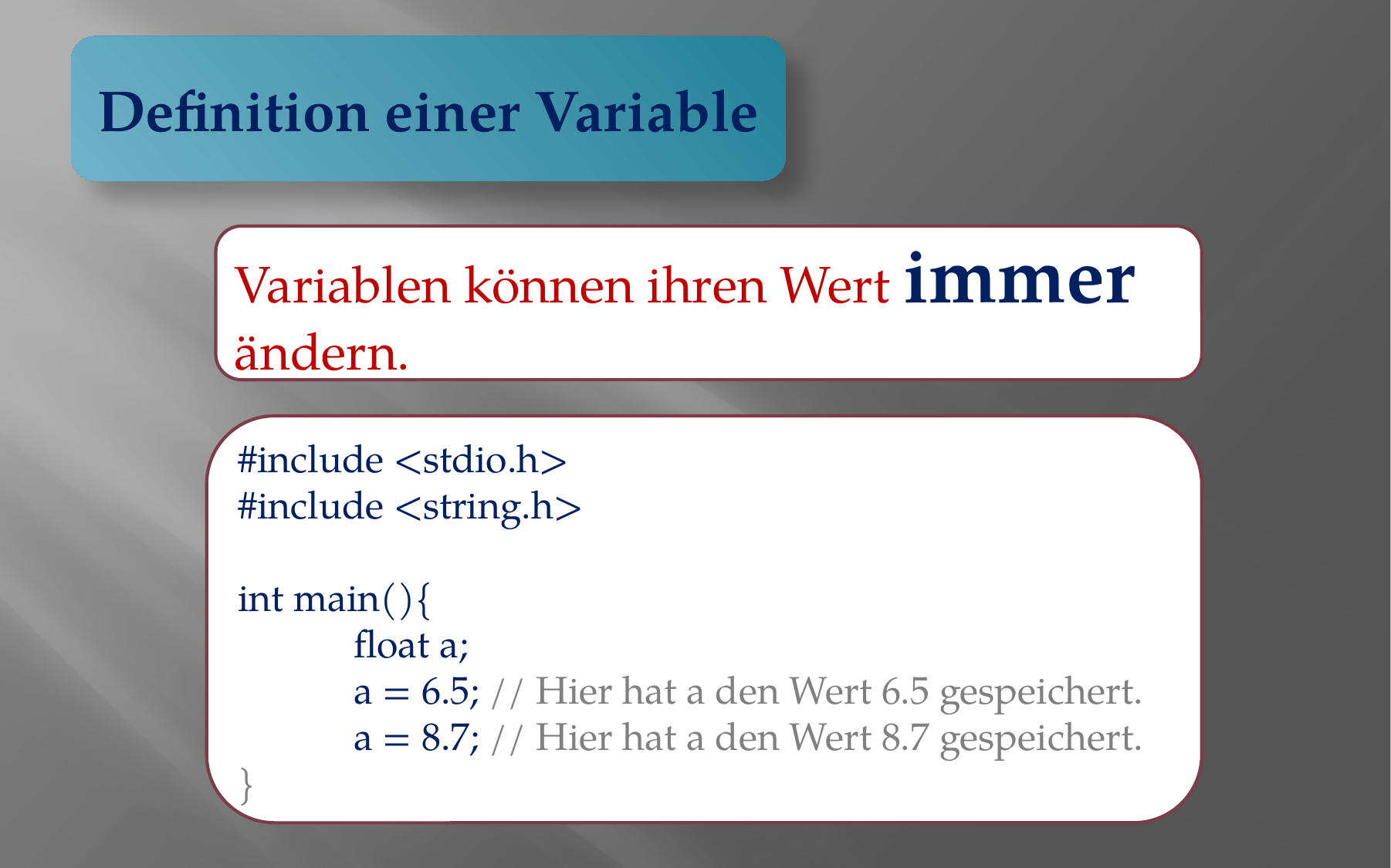

Definition einer Variable
Variablen können ihren Wert immer ändern.
#include <stdio.h>
#include <string.h>

int main(){
	float a;
	a = 6.5; // Hier hat a den Wert 6.5 gespeichert.
	a = 8.7; // Hier hat a den Wert 8.7 gespeichert.
}